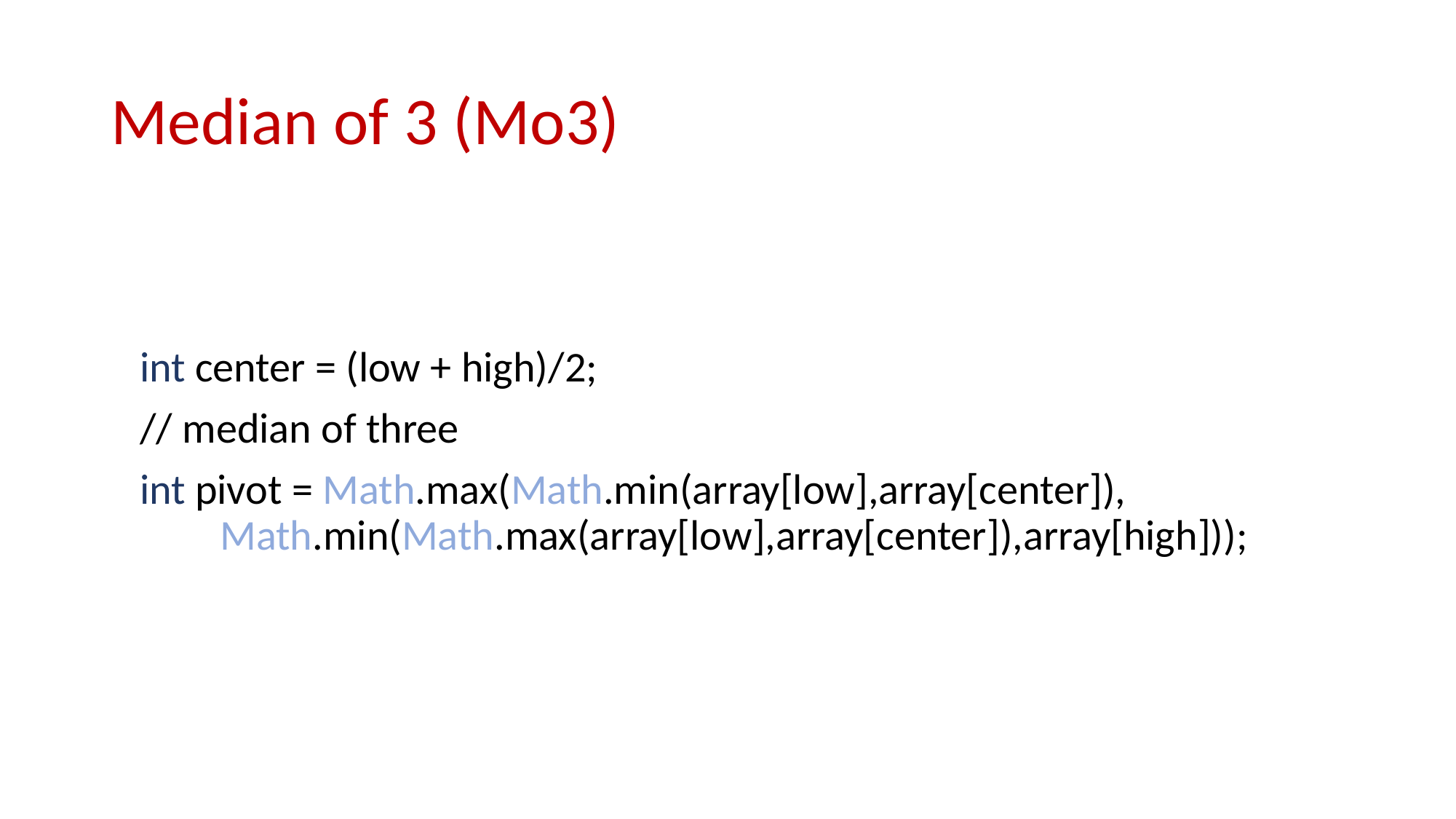

# Median of 3 (Mo3)

   int center = (low + high)/2;
   // median of three
   int pivot = Math.max(Math.min(array[low],array[center]), 			Math.min(Math.max(array[low],array[center]),array[high]));